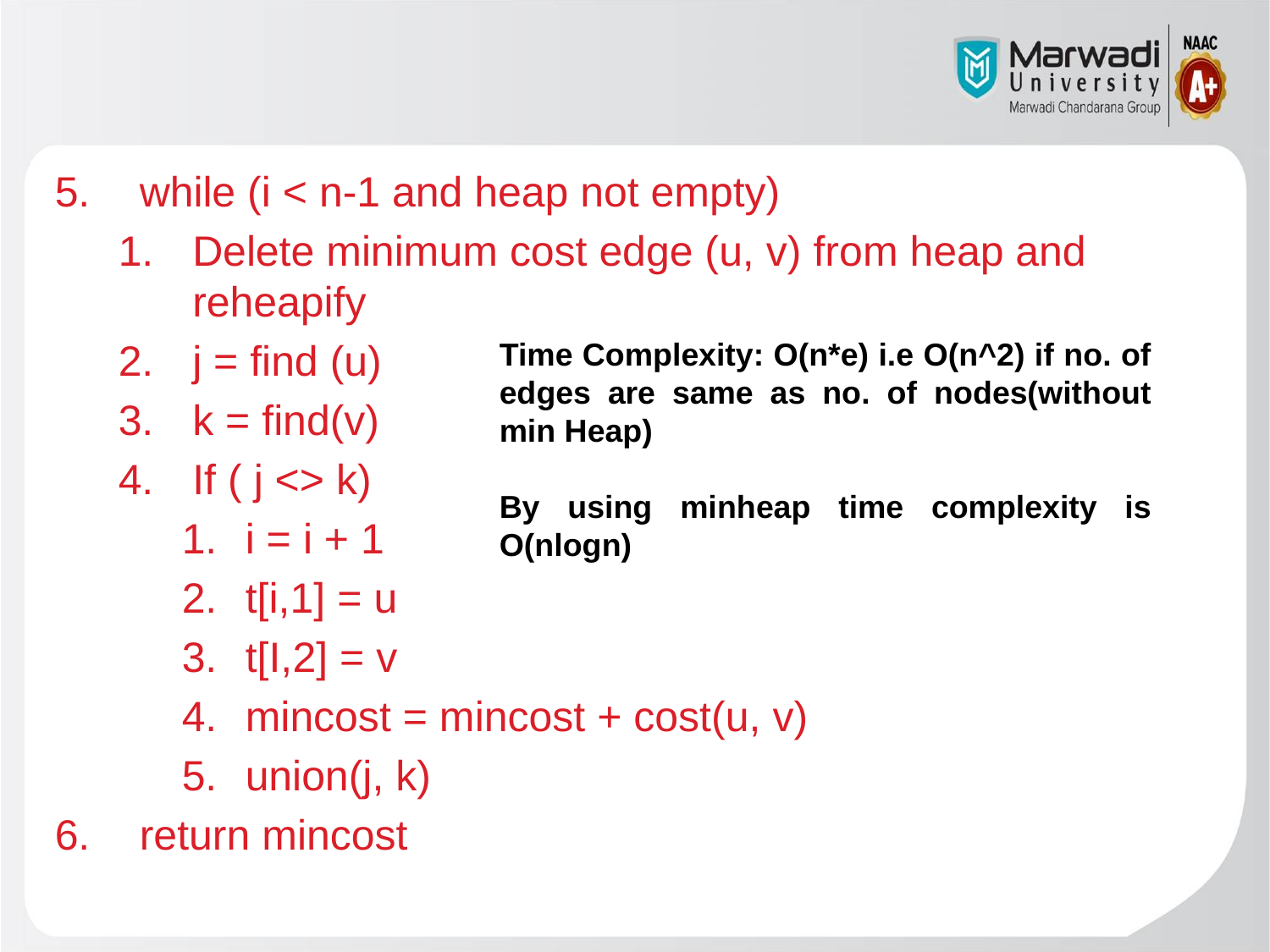

while (i < n-1 and heap not empty)
Delete minimum cost edge (u, v) from heap and reheapify
j = find (u)
k = find(v)
If ( j <> k)
i = i + 1
t[i,1] = u
t[I,2] = v
mincost = mincost + cost(u, v)
union(j, k)
return mincost
Time Complexity: O(n*e) i.e O(n^2) if no. of edges are same as no. of nodes(without min Heap)

By using minheap time complexity is O(nlogn)